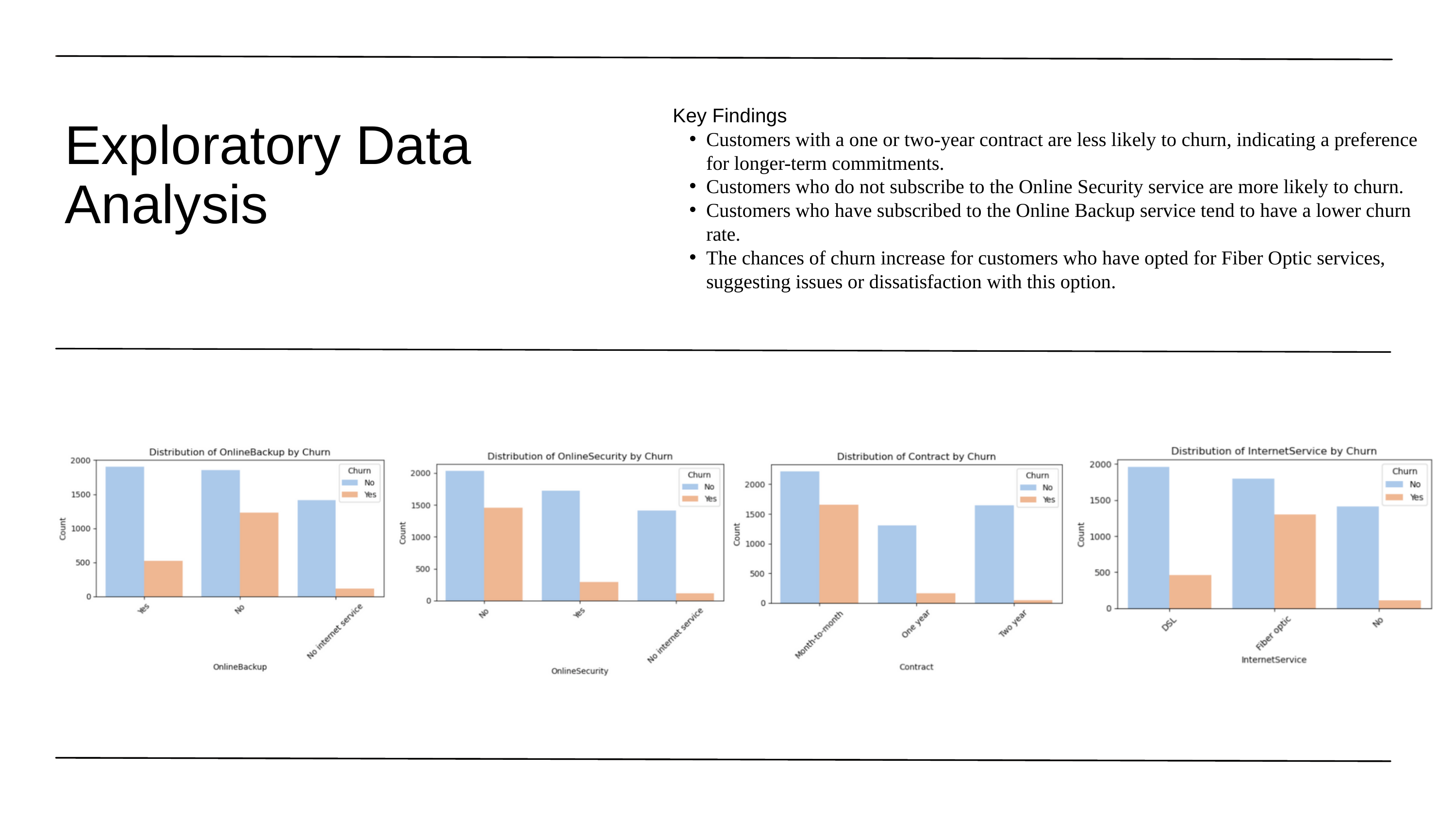

Key Findings
Customers with a one or two-year contract are less likely to churn, indicating a preference for longer-term commitments.
Customers who do not subscribe to the Online Security service are more likely to churn.
Customers who have subscribed to the Online Backup service tend to have a lower churn rate.
The chances of churn increase for customers who have opted for Fiber Optic services, suggesting issues or dissatisfaction with this option.

Exploratory Data Analysis